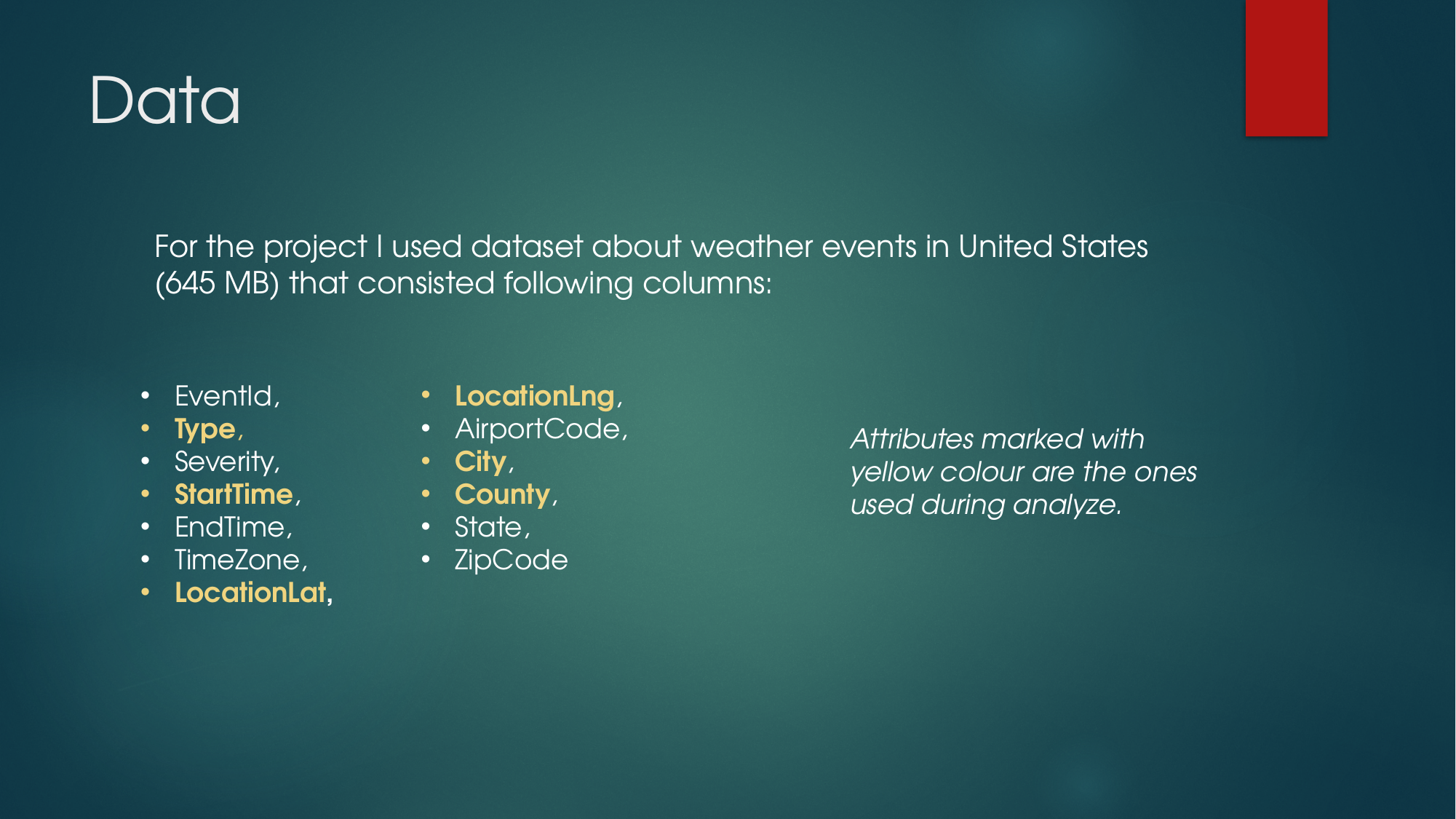

# Data
For the project I used dataset about weather events in United States (645 MB) that consisted following columns:
LocationLng,
AirportCode,
City,
County,
State,
ZipCode
EventId,
Type,
Severity,
StartTime,
EndTime,
TimeZone,
LocationLat,
Attributes marked with yellow colour are the ones used during analyze.